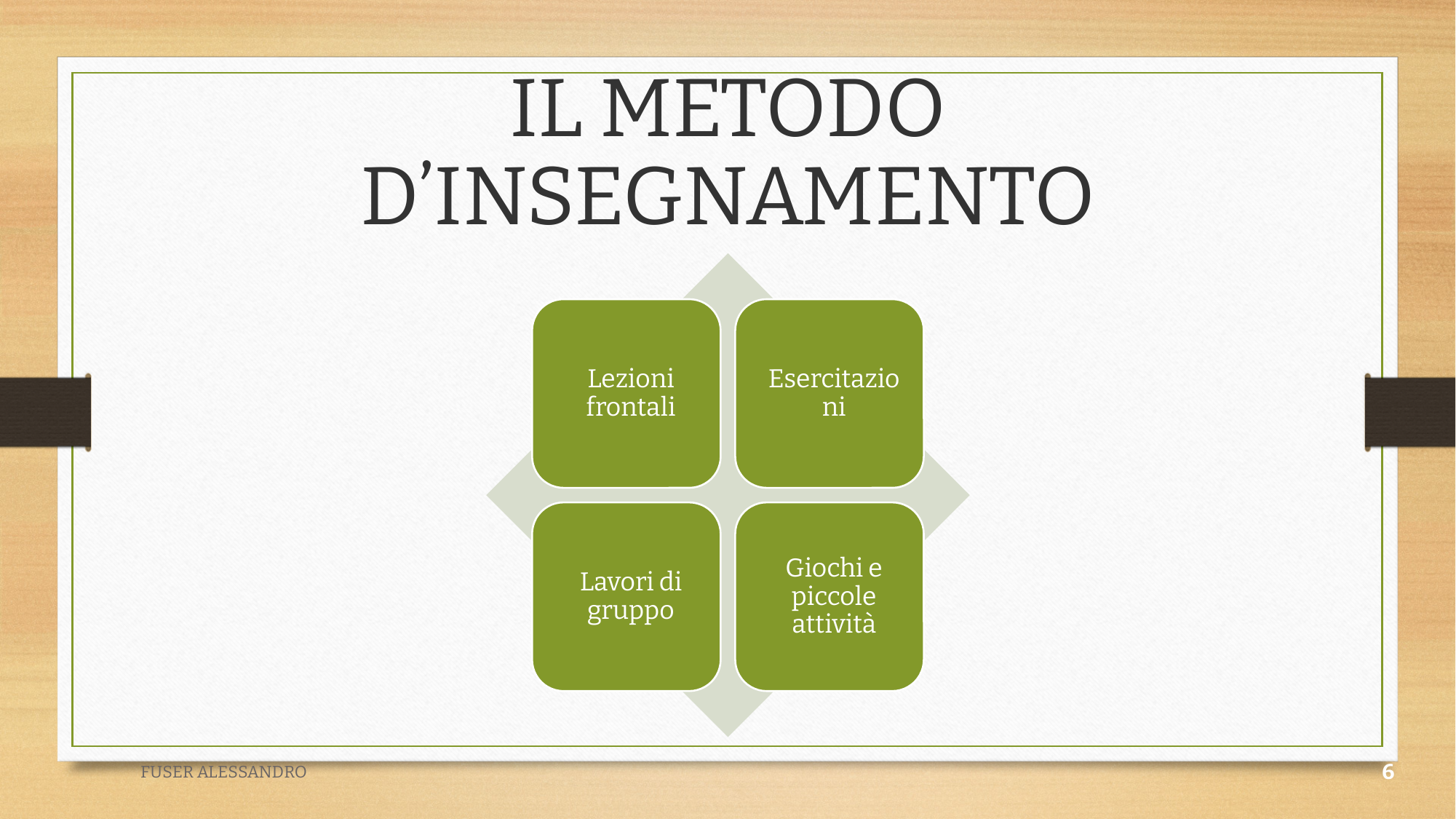

IL METODO D’INSEGNAMENTO

Lezioni frontali
Esercitazioni
Lavori di gruppo
Giochi e piccole attività
FUSER ALESSANDRO
6